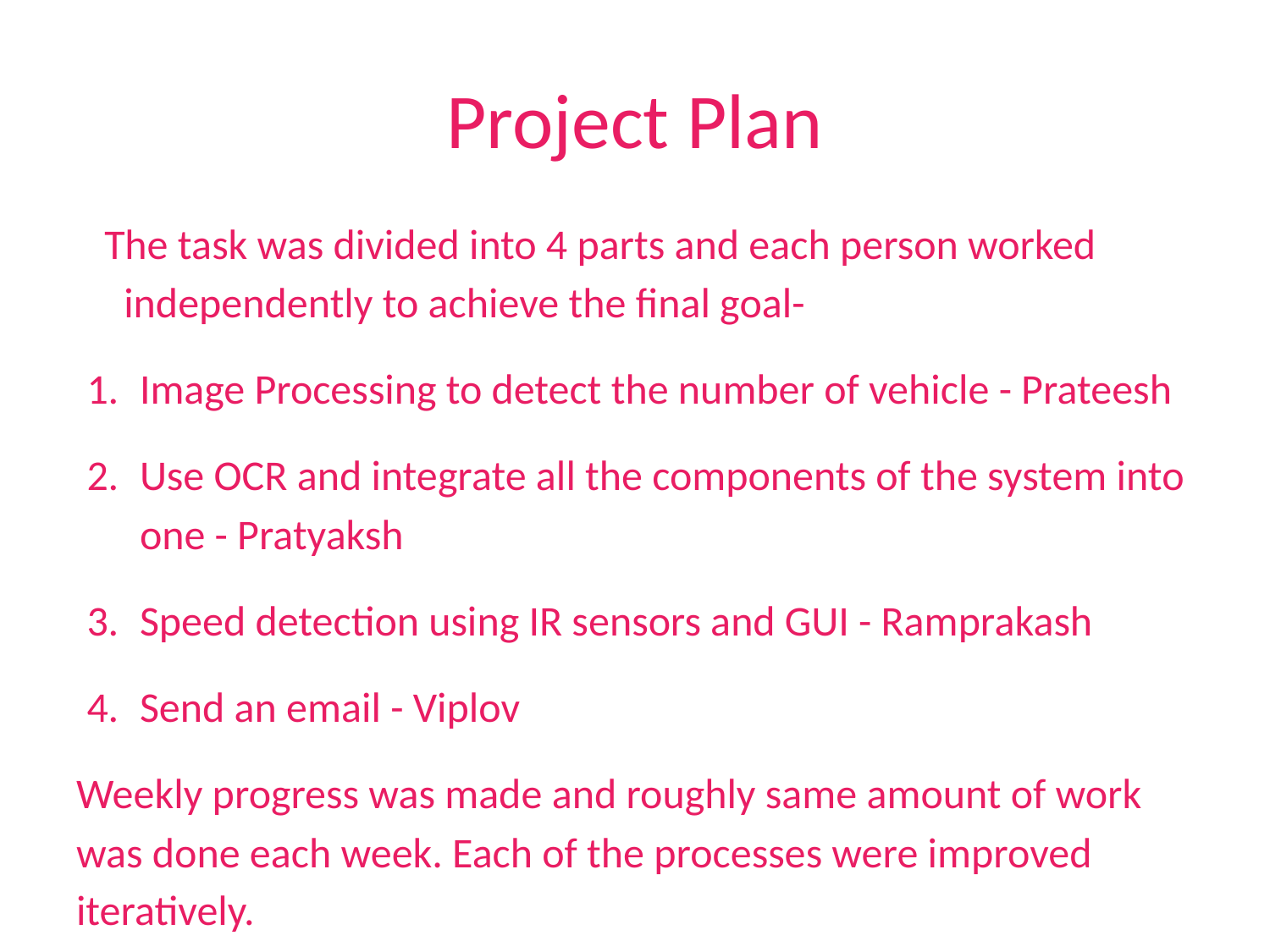

# Project Plan
The task was divided into 4 parts and each person worked independently to achieve the final goal-
Image Processing to detect the number of vehicle - Prateesh
Use OCR and integrate all the components of the system into one - Pratyaksh
Speed detection using IR sensors and GUI - Ramprakash
Send an email - Viplov
Weekly progress was made and roughly same amount of work was done each week. Each of the processes were improved iteratively.